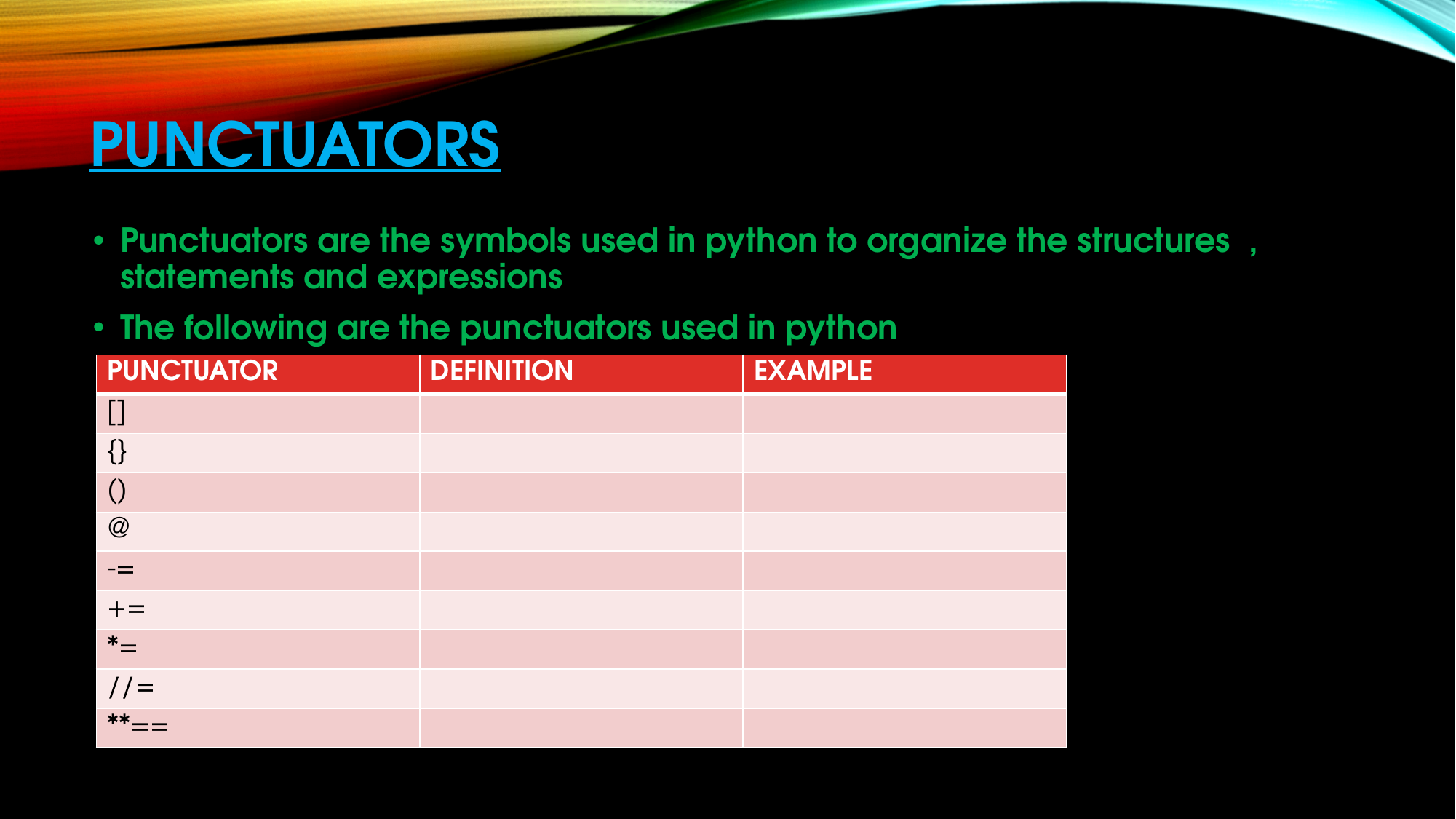

# Punctuators
Punctuators are the symbols used in python to organize the structures  , statements and expressions
The following are the punctuators used in python

| PUNCTUATOR | DEFINITION | EXAMPLE |
| --- | --- | --- |
| [] |  |  |
| {} |  |  |
| () |  |  |
| @ |  |  |
| -= |  |  |
| += |  |  |
| \*= |  |  |
| //= |  |  |
| \*\*== |  |  |